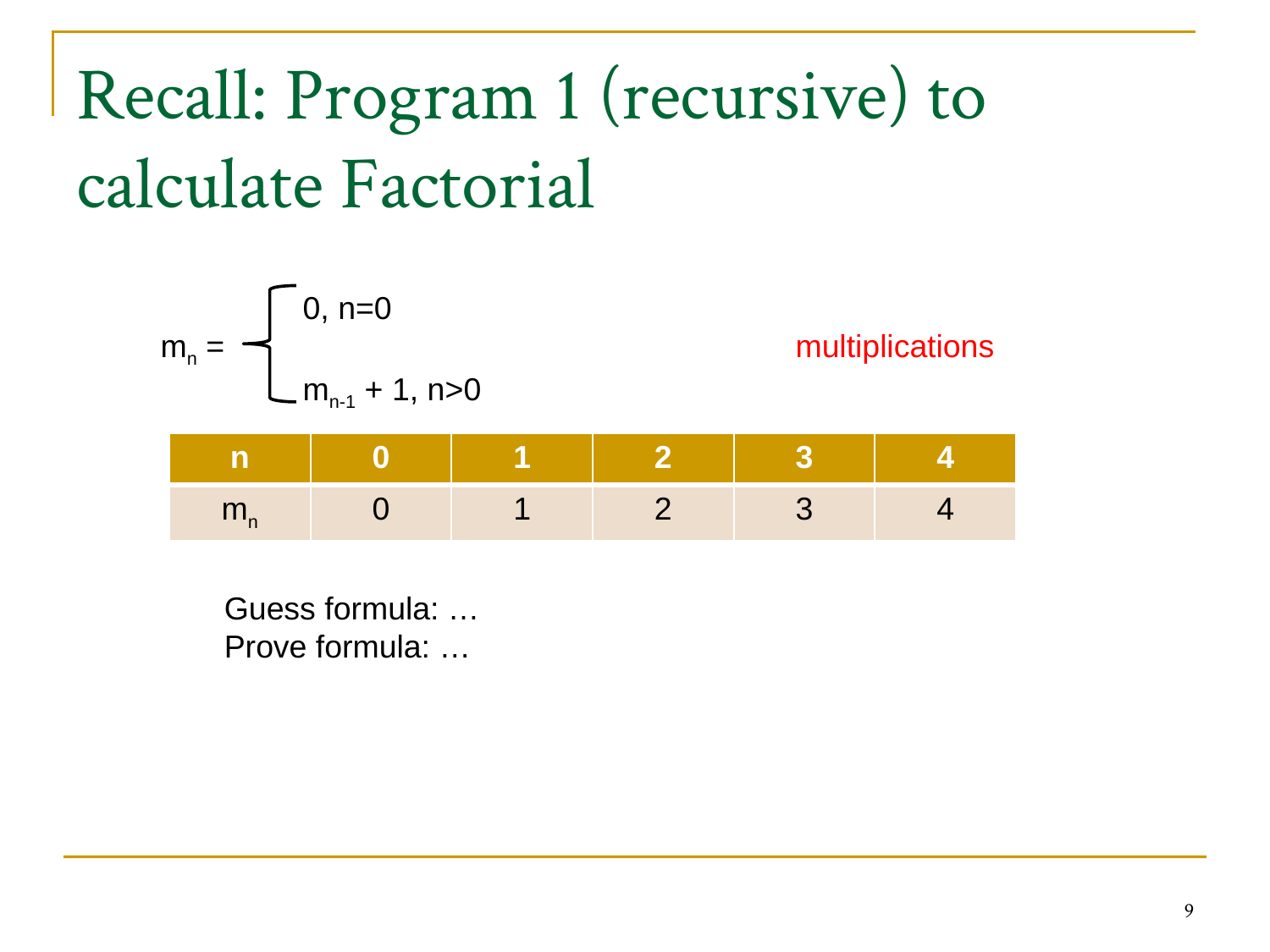

Recall: Program 1 (recursive) to calculate Factorial

                0, n=0
mn = 					multiplications
                mn-1 + 1, n>0

| n | 0 | 1 | 2 | 3 | 4 |
| --- | --- | --- | --- | --- | --- |
| mn | 0 | 1 | 2 | 3 | 4 |
Guess formula: …
Prove formula: …
9